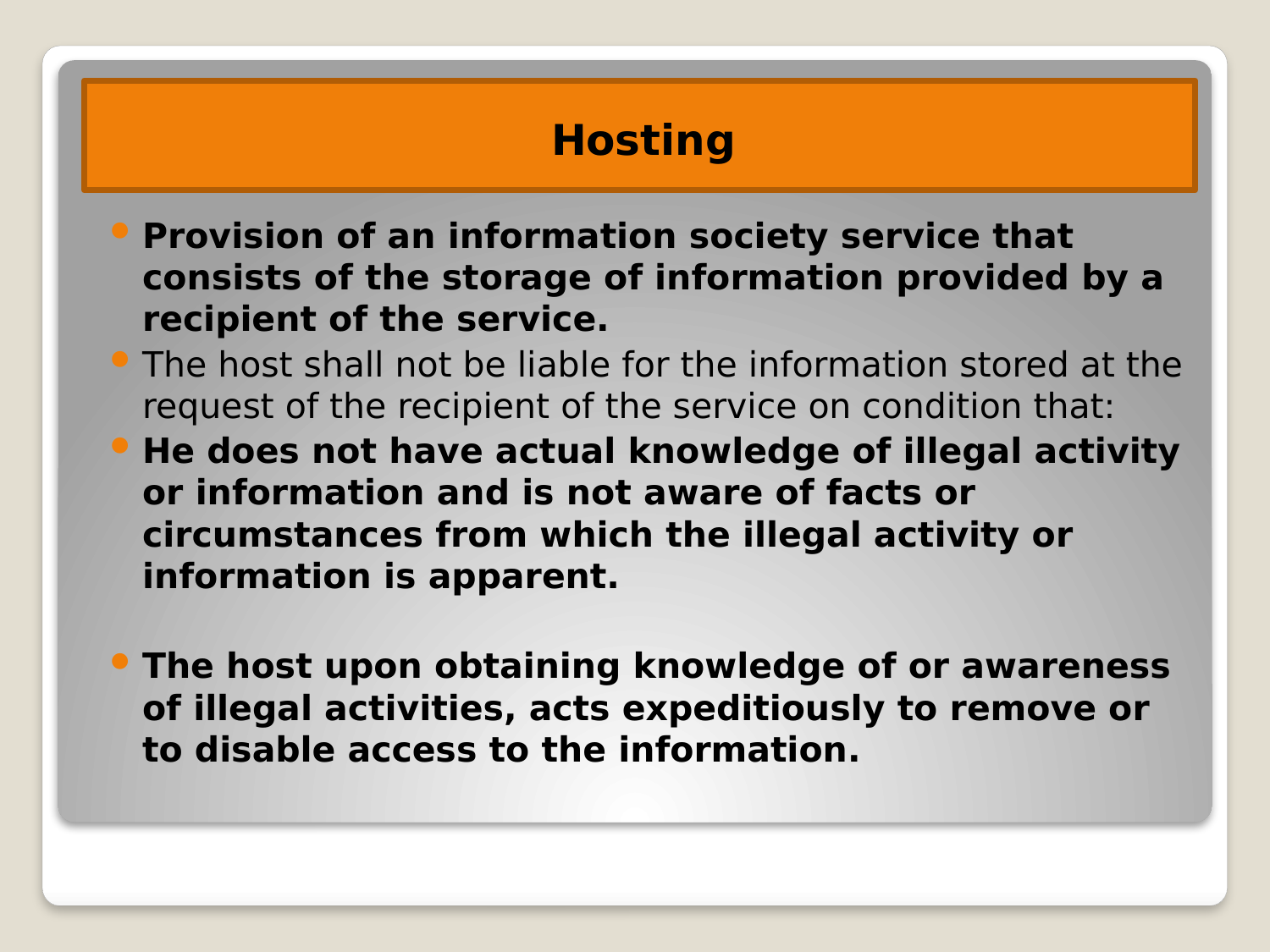

Hosting
Provision of an information society service that consists of the storage of information provided by a recipient of the service.
The host shall not be liable for the information stored at the request of the recipient of the service on condition that:
He does not have actual knowledge of illegal activity or information and is not aware of facts or circumstances from which the illegal activity or information is apparent.

The host upon obtaining knowledge of or awareness of illegal activities, acts expeditiously to remove or to disable access to the information.